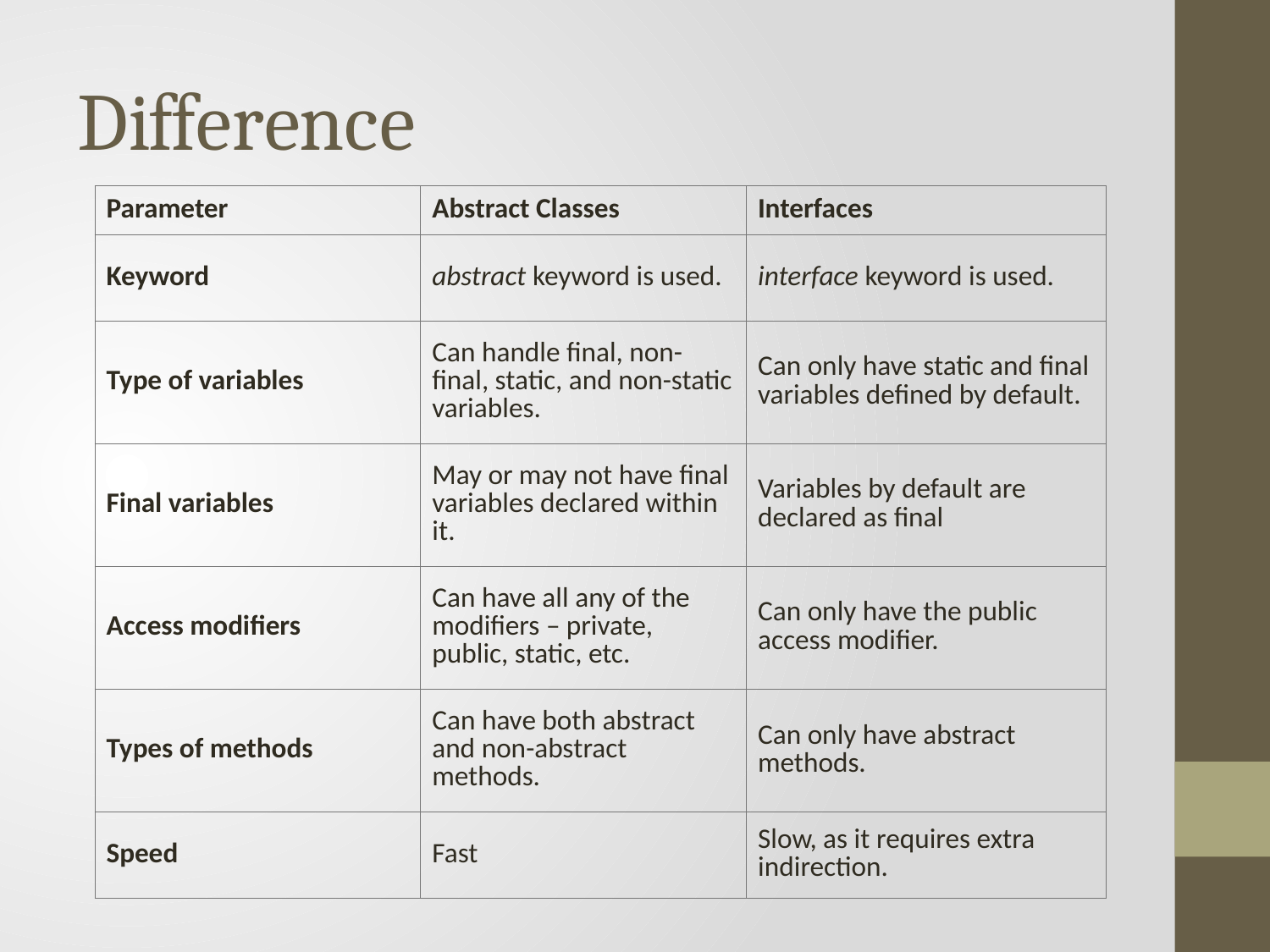

# Difference
| Parameter | Abstract Classes | Interfaces |
| --- | --- | --- |
| Keyword | abstract keyword is used. | interface keyword is used. |
| Type of variables | Can handle final, non-final, static, and non-static variables. | Can only have static and final variables defined by default. |
| Final variables | May or may not have final variables declared within it. | Variables by default are declared as final |
| Access modifiers | Can have all any of the modifiers – private, public, static, etc. | Can only have the public access modifier. |
| Types of methods | Can have both abstract and non-abstract methods. | Can only have abstract methods. |
| Speed | Fast | Slow, as it requires extra indirection. |